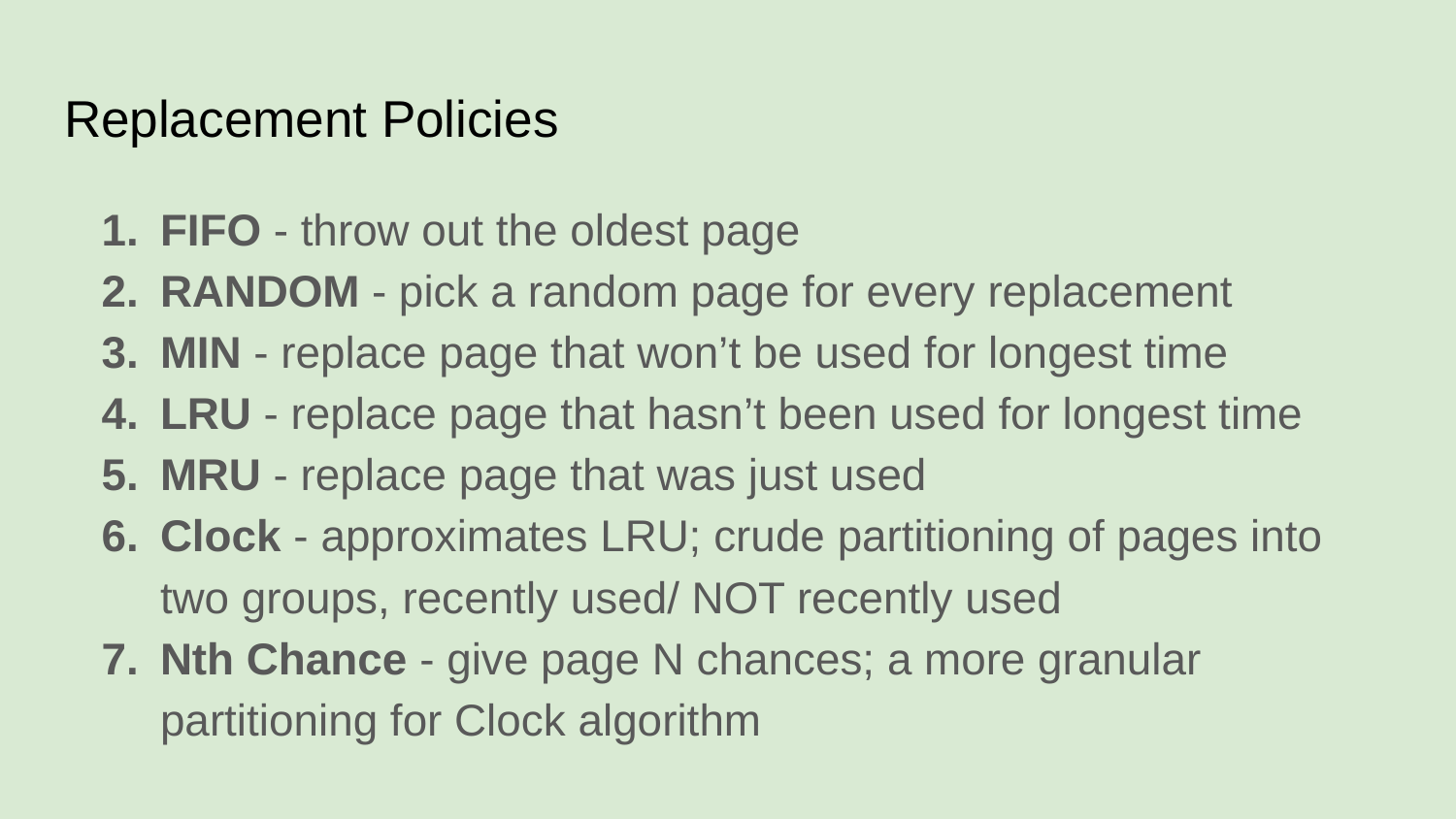

# Replacement Policies
FIFO - throw out the oldest page
RANDOM - pick a random page for every replacement
MIN - replace page that won’t be used for longest time
LRU - replace page that hasn’t been used for longest time
MRU - replace page that was just used
Clock - approximates LRU; crude partitioning of pages into two groups, recently used/ NOT recently used
Nth Chance - give page N chances; a more granular partitioning for Clock algorithm